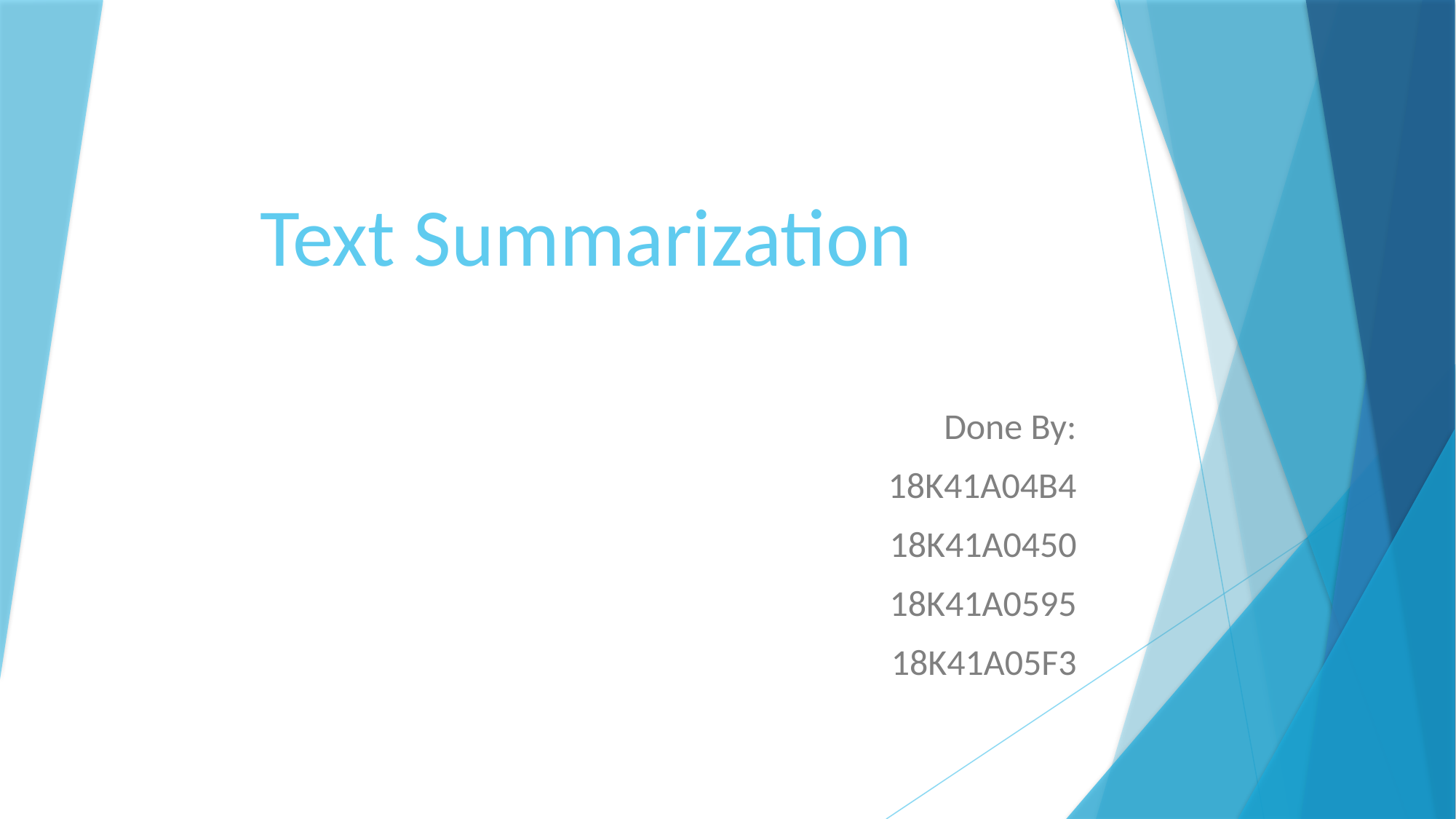

# Text Summarization
Done By:
18K41A04B4
18K41A0450
18K41A0595
18K41A05F3